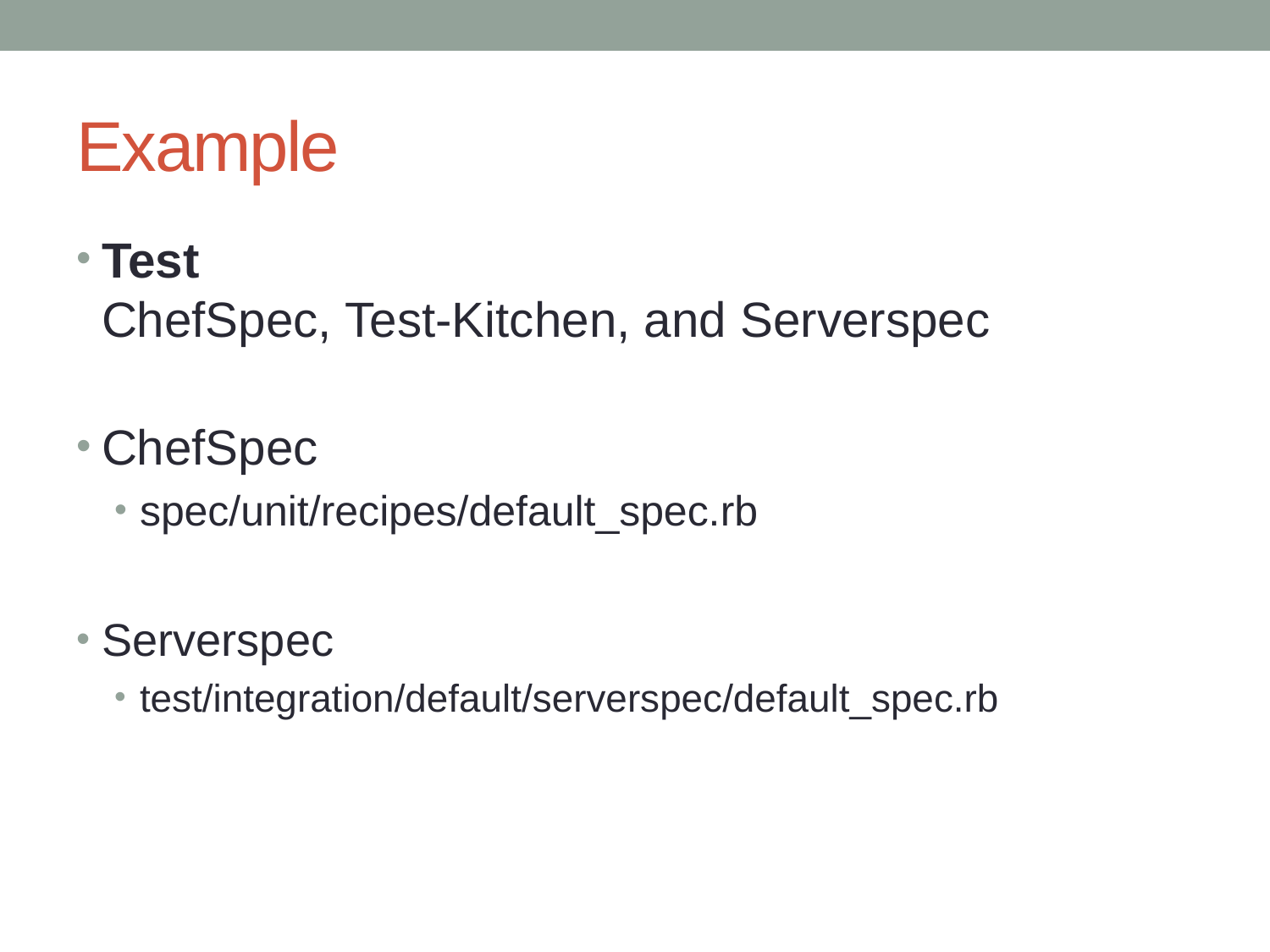

# Example
Test
ChefSpec, Test-Kitchen, and Serverspec

ChefSpec
spec/unit/recipes/default_spec.rb

Serverspec
test/integration/default/serverspec/default_spec.rb